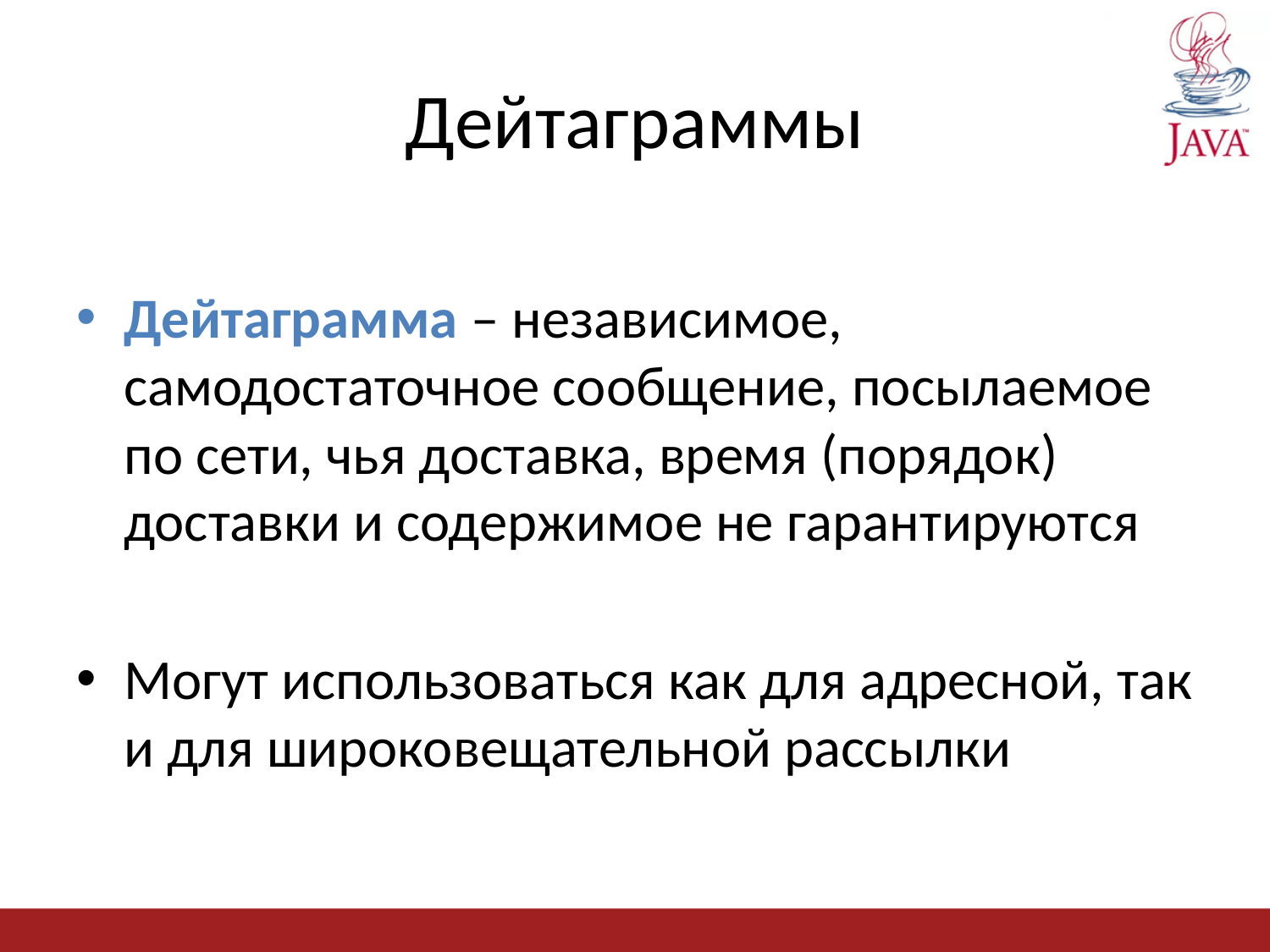

# Дейтаграммы

Дейтаграмма – независимое, самодостаточное сообщение, посылаемое по сети, чья доставка, время (порядок) доставки и содержимое не гарантируются

Могут использоваться как для адресной, так и для широковещательной рассылки